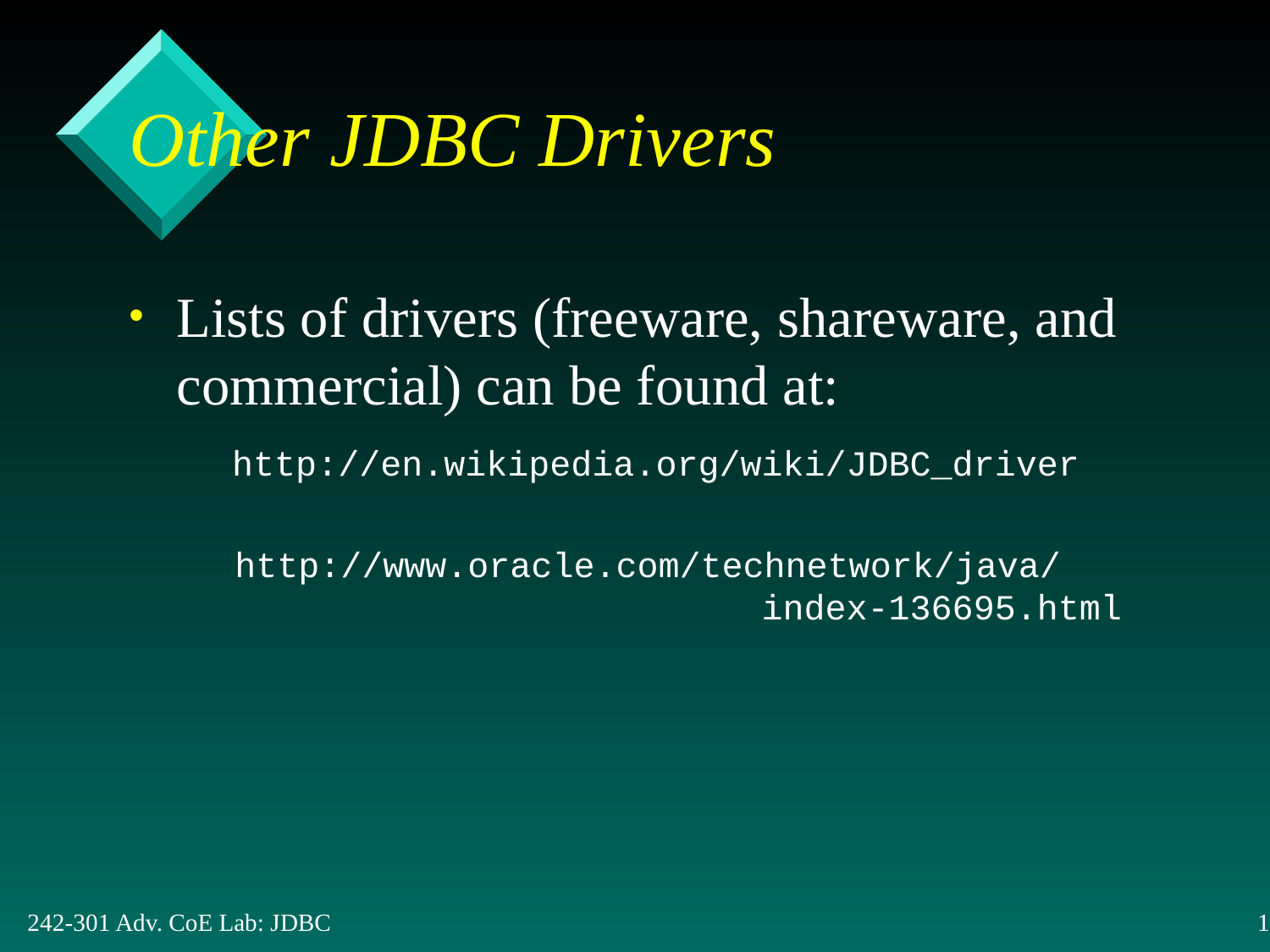

# Other JDBC Drivers
Lists of drivers (freeware, shareware, and commercial) can be found at:
	http://en.wikipedia.org/wiki/JDBC_driver

  http://www.oracle.com/technetwork/java/
                         index-136695.html